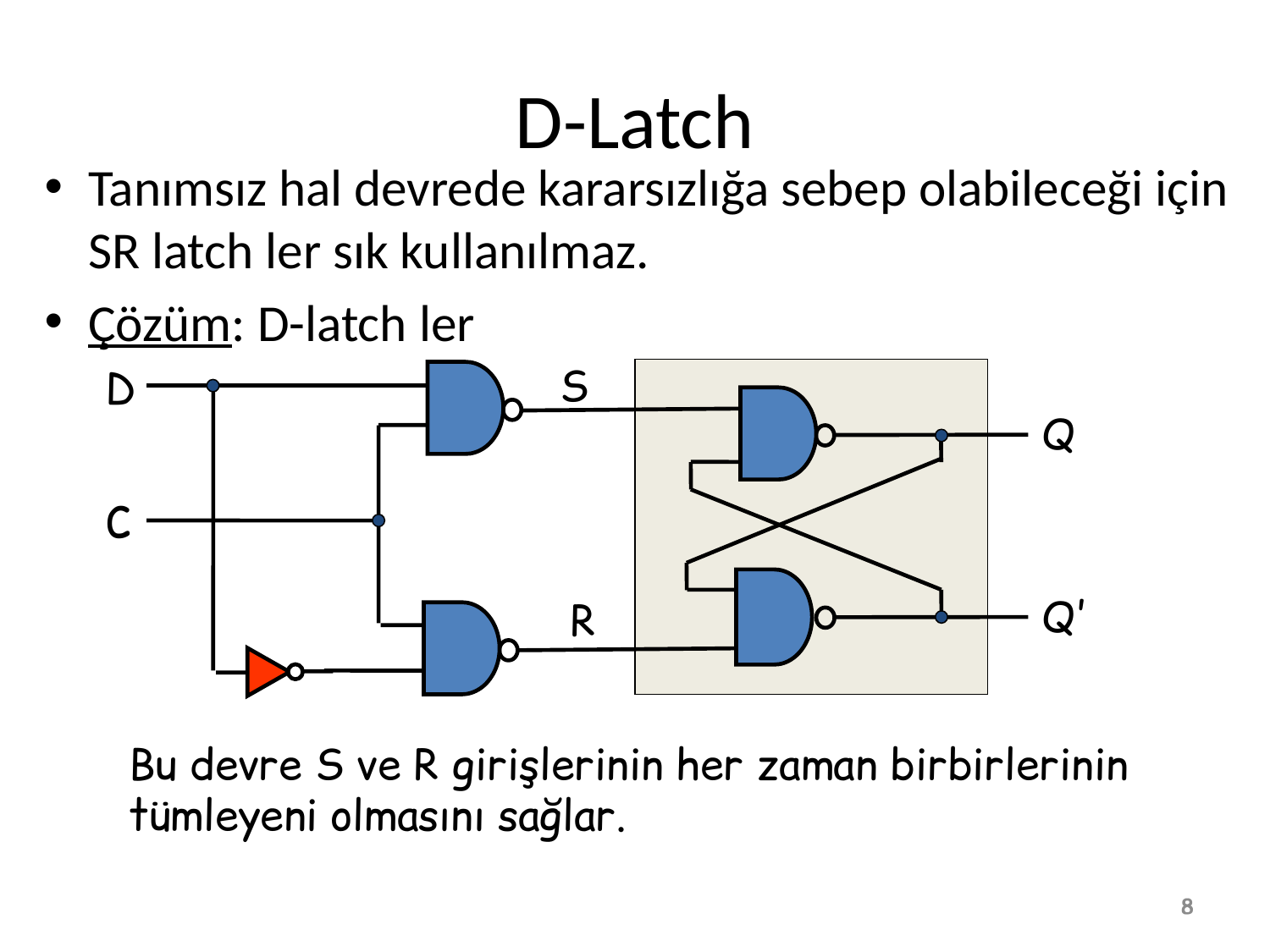

# D-Latch
Tanımsız hal devrede kararsızlığa sebep olabileceği için SR latch ler sık kullanılmaz.
Çözüm: D-latch ler
S

Q

Q’
R

D

C

Bu devre S ve R girişlerinin her zaman birbirlerinin tümleyeni olmasını sağlar.
8